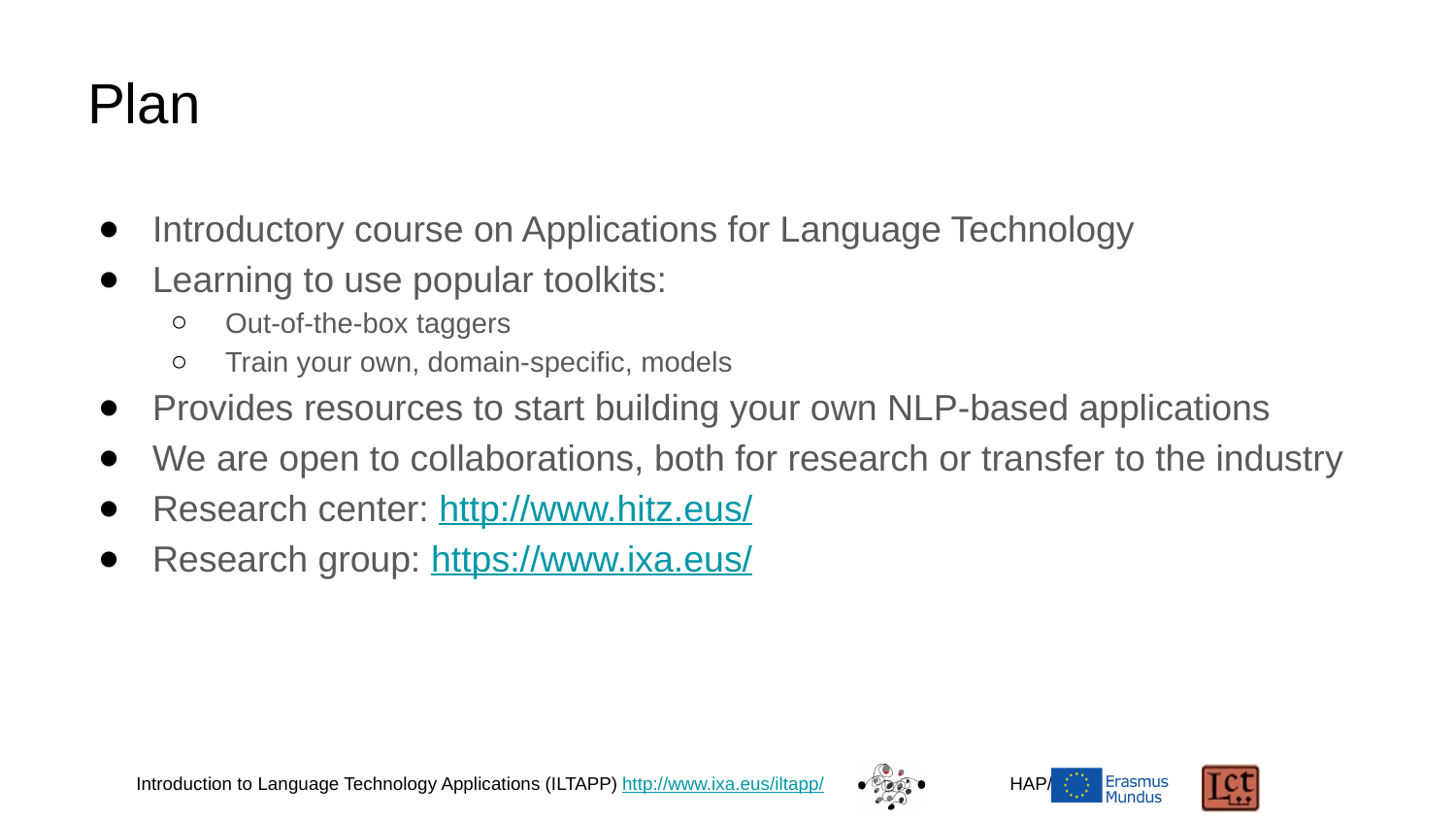

# Plan
Introductory course on Applications for Language Technology
Learning to use popular toolkits:
Out-of-the-box taggers
Train your own, domain-specific, models
Provides resources to start building your own NLP-based applications
We are open to collaborations, both for research or transfer to the industry
Research center: http://www.hitz.eus/
Research group: https://www.ixa.eus/